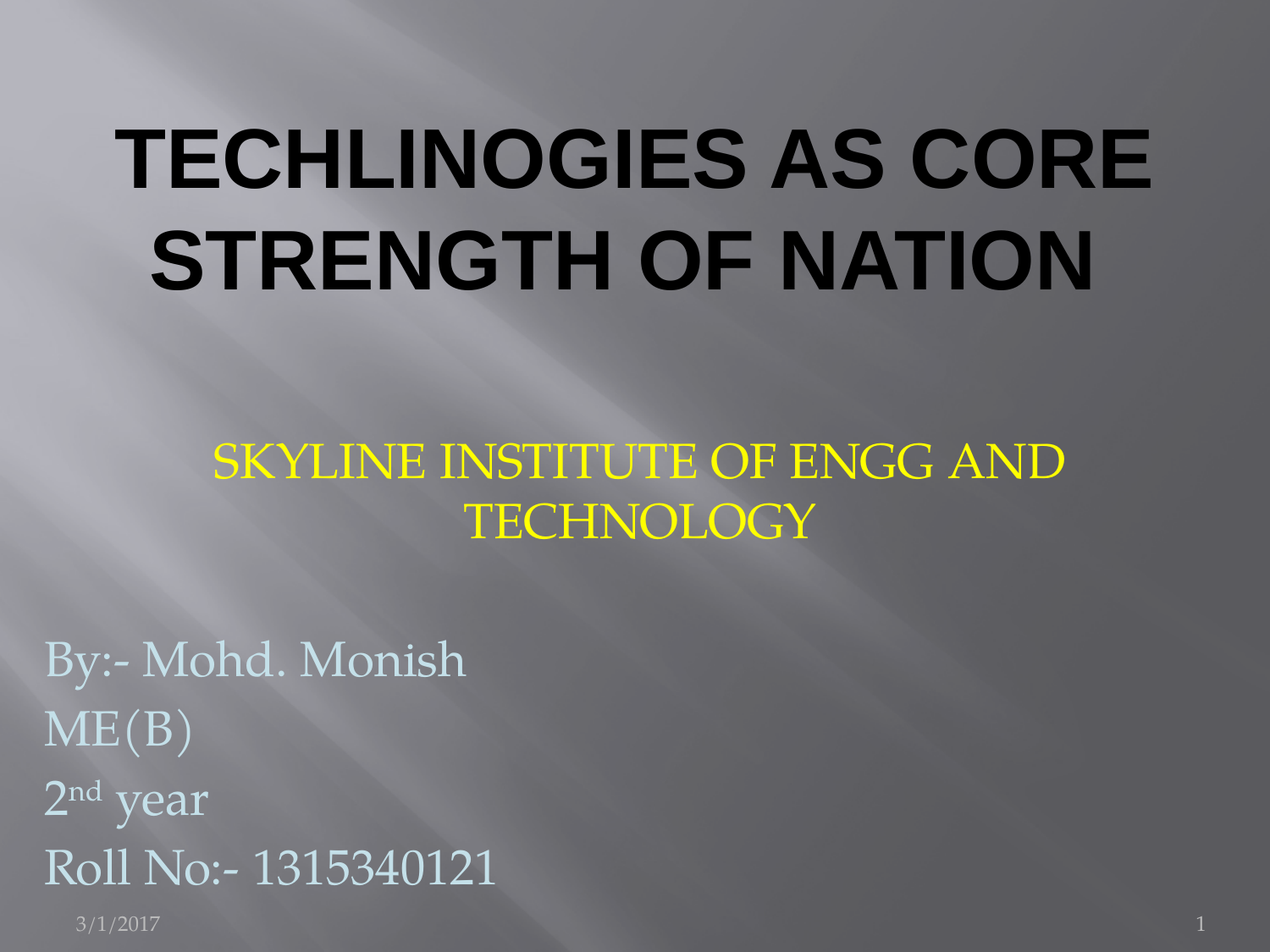

# TECHLINOGIES AS CORE STRENGTH OF NATION
SKYLINE INSTITUTE OF ENGG AND TECHNOLOGY

By:- Mohd. Monish
ME(B)
2nd year
Roll No:- 1315340121

3/1/2017
1